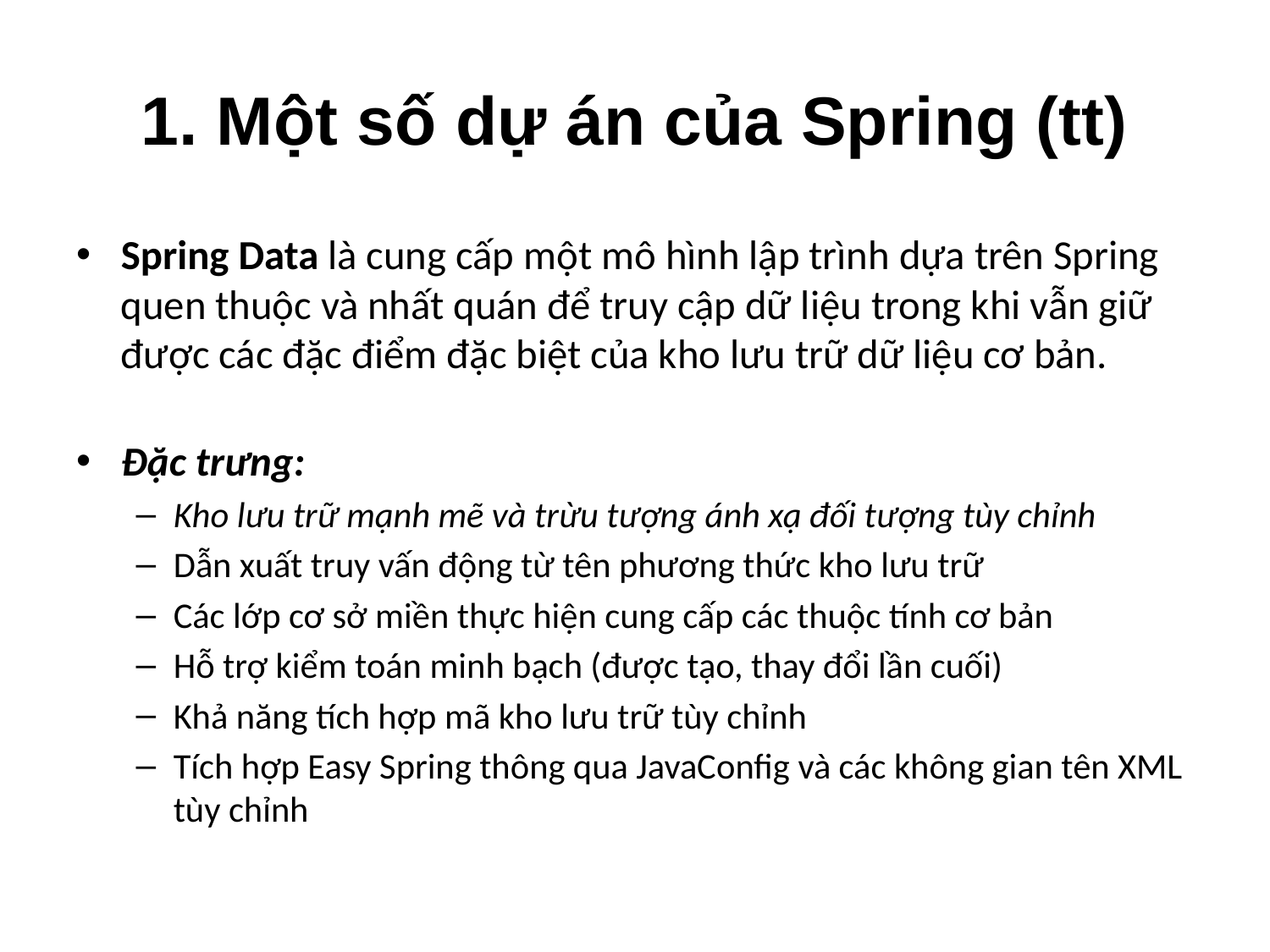

# 1. Một số dự án của Spring (tt)
Spring Data là cung cấp một mô hình lập trình dựa trên Spring quen thuộc và nhất quán để truy cập dữ liệu trong khi vẫn giữ được các đặc điểm đặc biệt của kho lưu trữ dữ liệu cơ bản.

Đặc trưng:
Kho lưu trữ mạnh mẽ và trừu tượng ánh xạ đối tượng tùy chỉnh
Dẫn xuất truy vấn động từ tên phương thức kho lưu trữ
Các lớp cơ sở miền thực hiện cung cấp các thuộc tính cơ bản
Hỗ trợ kiểm toán minh bạch (được tạo, thay đổi lần cuối)
Khả năng tích hợp mã kho lưu trữ tùy chỉnh
Tích hợp Easy Spring thông qua JavaConfig và các không gian tên XML tùy chỉnh